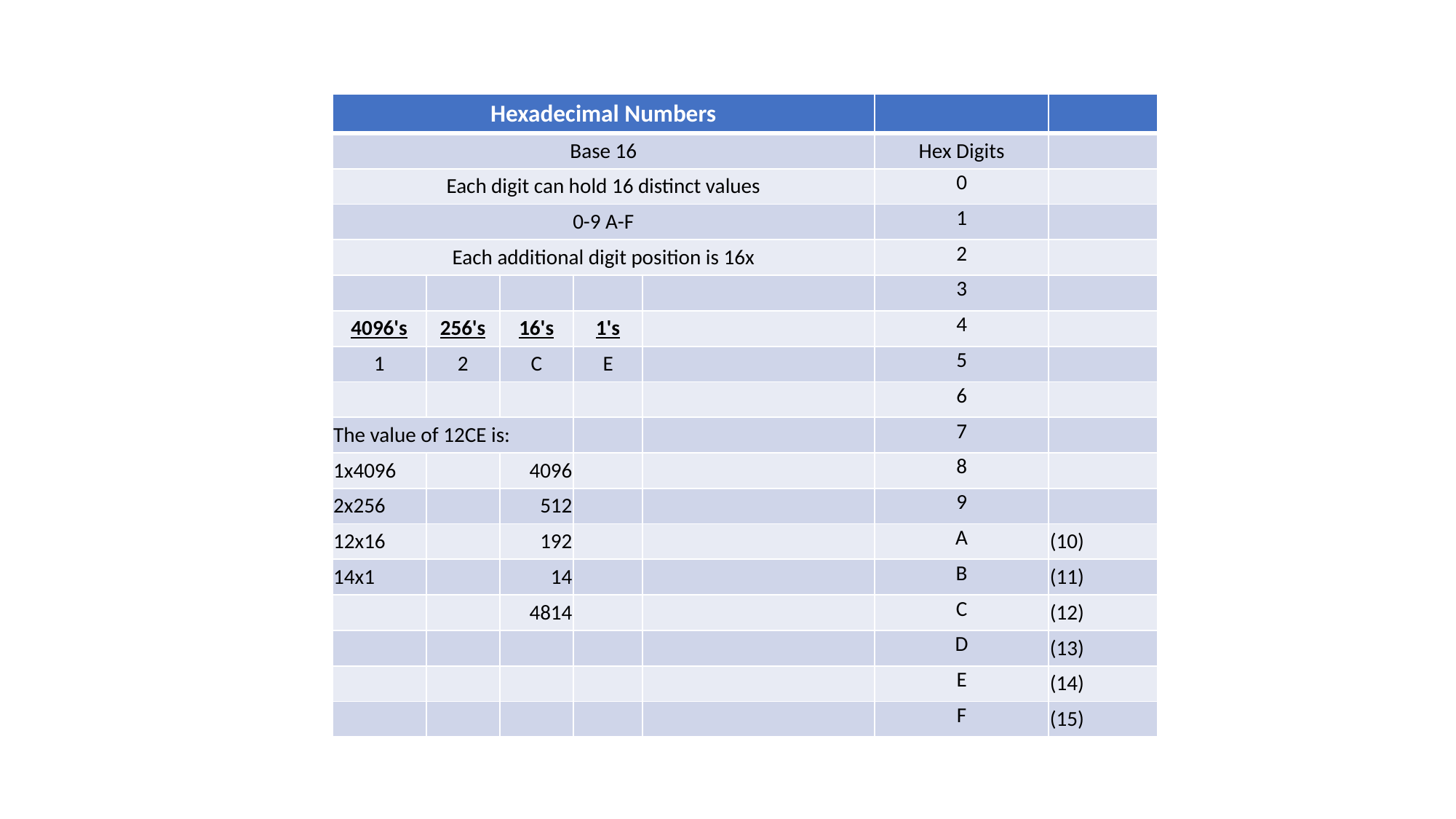

| Hexadecimal Numbers |  |  |  |  |  |  |
| --- | --- | --- | --- | --- | --- | --- |
| Base 16 |  |  |  |  | Hex Digits |  |
| Each digit can hold 16 distinct values |  |  |  |  | 0 |  |
| 0-9 A-F |  |  |  |  | 1 |  |
| Each additional digit position is 16x |  |  |  |  | 2 |  |
|  |  |  |  |  | 3 |  |
| 4096's | 256's | 16's | 1's |  | 4 |  |
| 1 | 2 | C | E |  | 5 |  |
|  |  |  |  |  | 6 |  |
| The value of 12CE is: |  |  |  |  | 7 |  |
| 1x4096 |  | 4096 |  |  | 8 |  |
| 2x256 |  | 512 |  |  | 9 |  |
| 12x16 |  | 192 |  |  | A | (10) |
| 14x1 |  | 14 |  |  | B | (11) |
|  |  | 4814 |  |  | C | (12) |
|  |  |  |  |  | D | (13) |
|  |  |  |  |  | E | (14) |
|  |  |  |  |  | F | (15) |